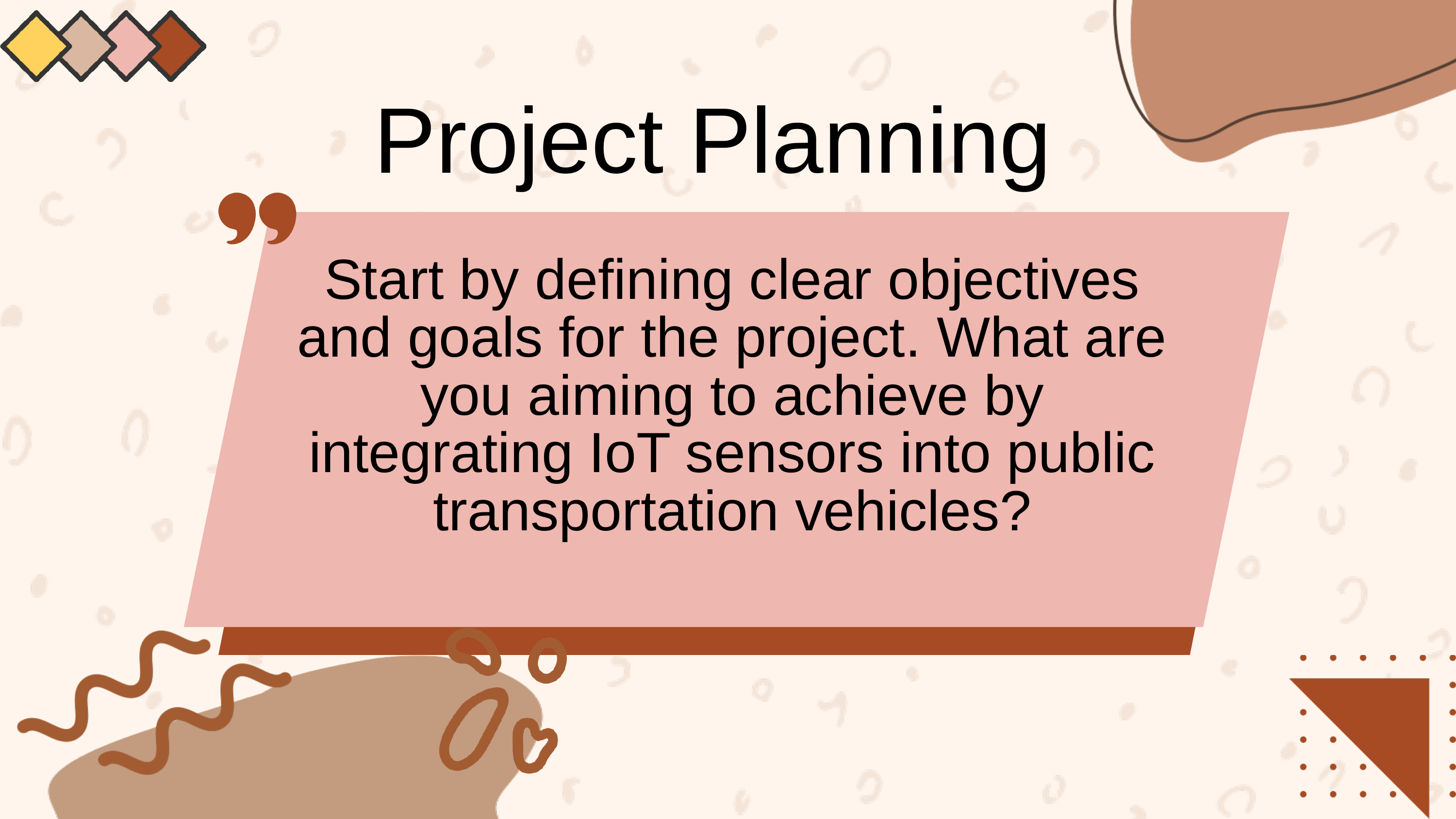

Project Planning

Start by defining clear objectives and goals for the project. What are you aiming to achieve by integrating IoT sensors into public transportation vehicles?